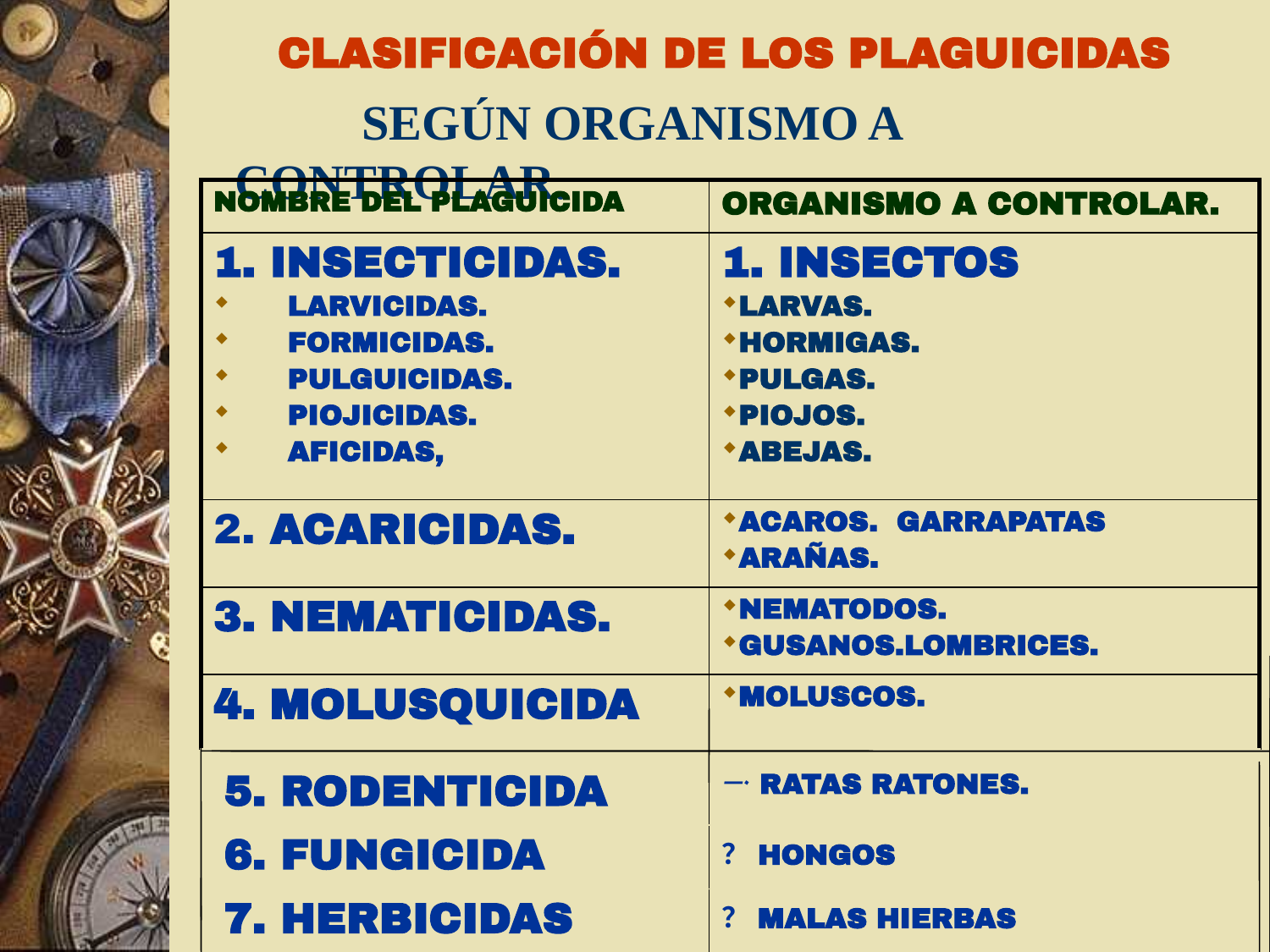

# CLASIFICACIÓN DE LOS PLAGUICIDAS
		SEGÚN ORGANISMO A CONTROLAR.
| NOMBRE DEL PLAGUICIDA | ORGANISMO A CONTROLAR. |
| --- | --- |
| 1. INSECTICIDAS. LARVICIDAS. FORMICIDAS. PULGUICIDAS. PIOJICIDAS. AFICIDAS, | 1. INSECTOS LARVAS. HORMIGAS. PULGAS. PIOJOS. ABEJAS. |
| 2. ACARICIDAS. | ACAROS. GARRAPATAS ARAÑAS. |
| 3. NEMATICIDAS. | NEMATODOS. GUSANOS.LOMBRICES. |
| 4. MOLUSQUICIDA | MOLUSCOS. |

| 5. RODENTICIDA | ࠸ RATAS RATONES. |
| --- | --- |
| 6. FUNGICIDA | ？HONGOS |
| 7. HERBICIDAS | ？MALAS HIERBAS |